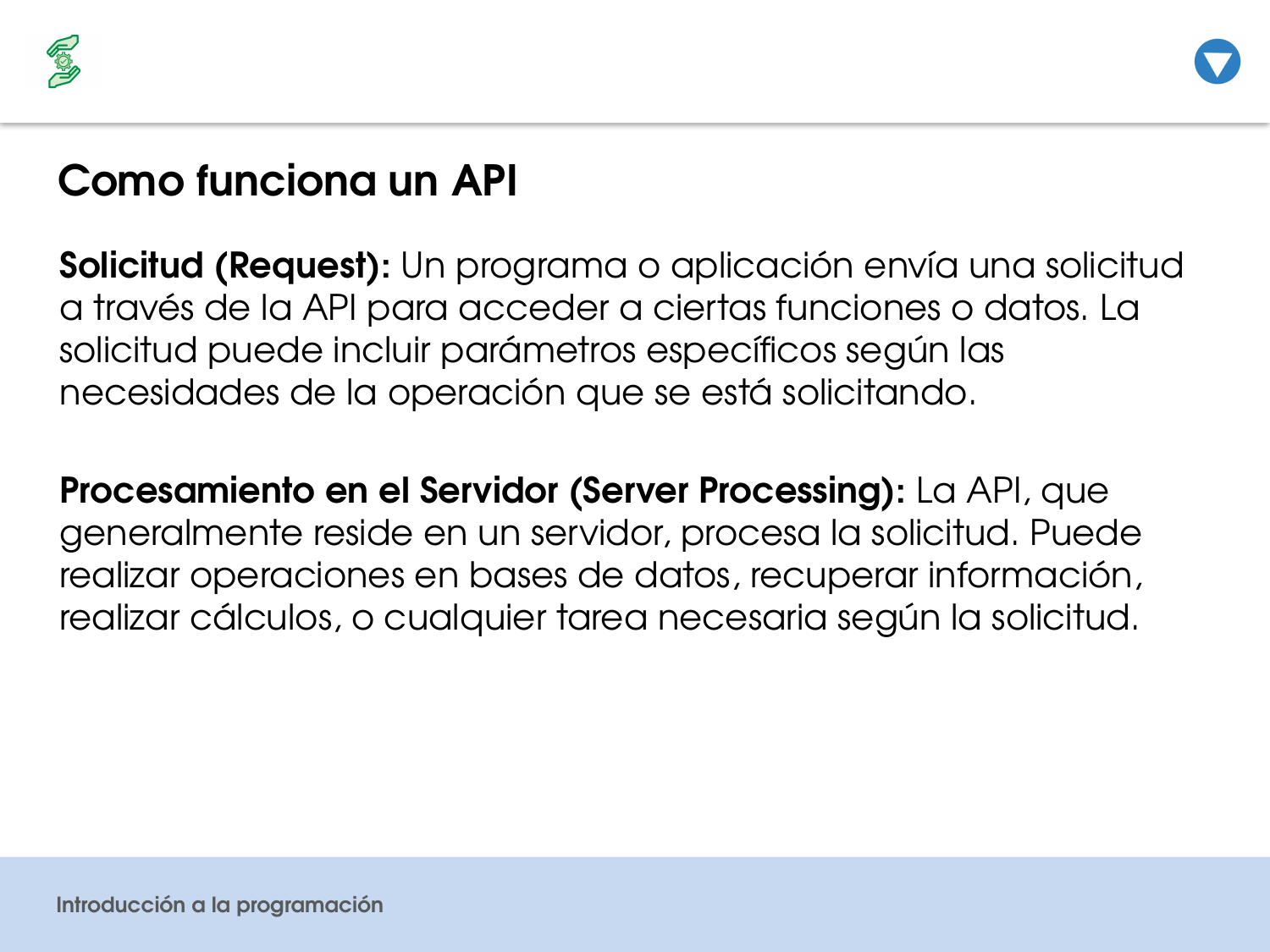

# Como funciona un API
Solicitud (Request): Un programa o aplicación envía una solicitud a través de la API para acceder a ciertas funciones o datos. La solicitud puede incluir parámetros específicos según las necesidades de la operación que se está solicitando.

Procesamiento en el Servidor (Server Processing): La API, que generalmente reside en un servidor, procesa la solicitud. Puede realizar operaciones en bases de datos, recuperar información, realizar cálculos, o cualquier tarea necesaria según la solicitud.
Introducción a la programación